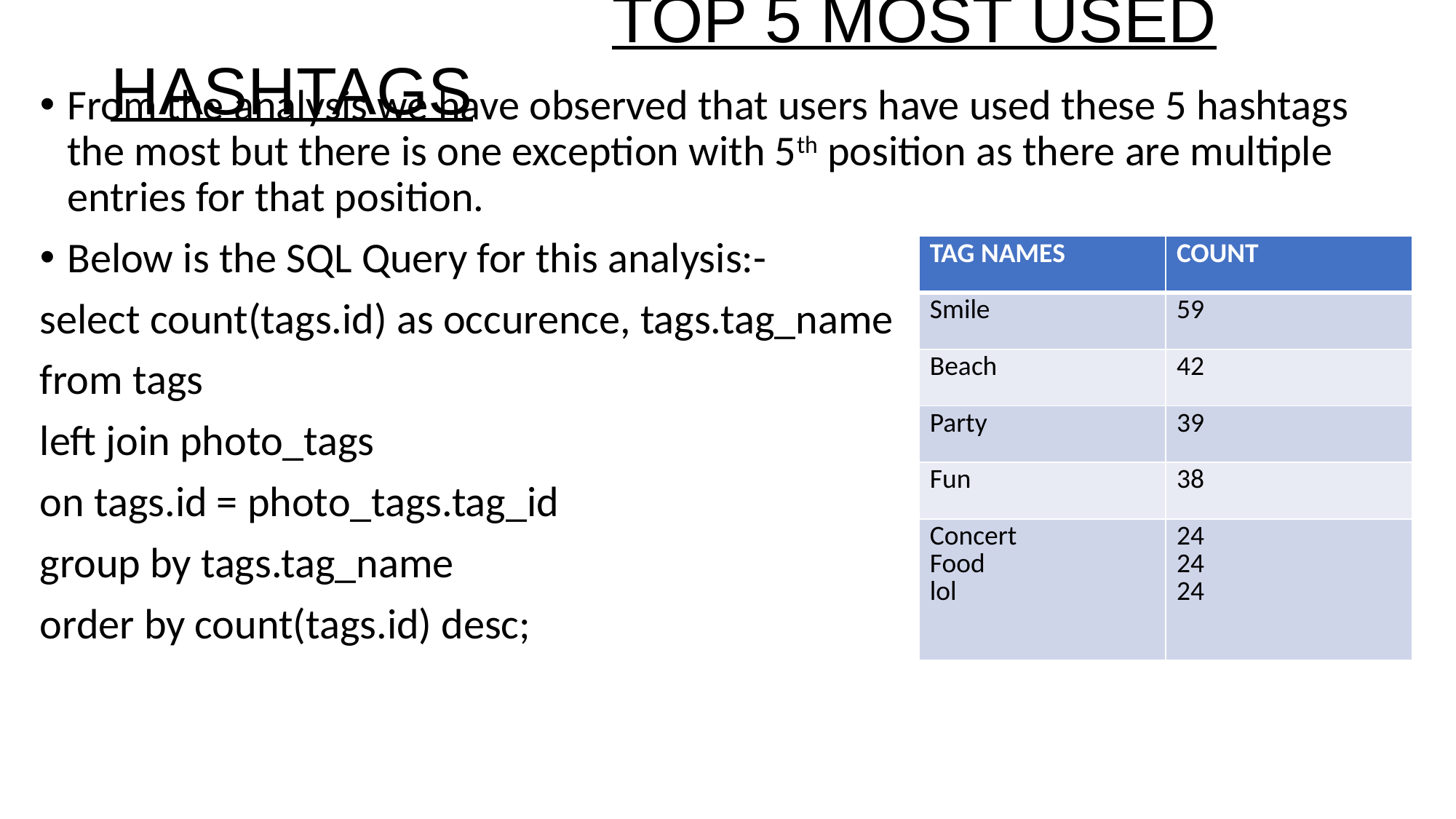

# TOP 5 MOST USED HASHTAGS
From the analysis we have observed that users have used these 5 hashtags the most but there is one exception with 5th position as there are multiple entries for that position.
Below is the SQL Query for this analysis:-
select count(tags.id) as occurence, tags.tag_name
from tags
left join photo_tags
on tags.id = photo_tags.tag_id
group by tags.tag_name
order by count(tags.id) desc;

| TAG NAMES | COUNT |
| --- | --- |
| Smile | 59 |
| Beach | 42 |
| Party | 39 |
| Fun | 38 |
| Concert Food lol | 24 24 24 |